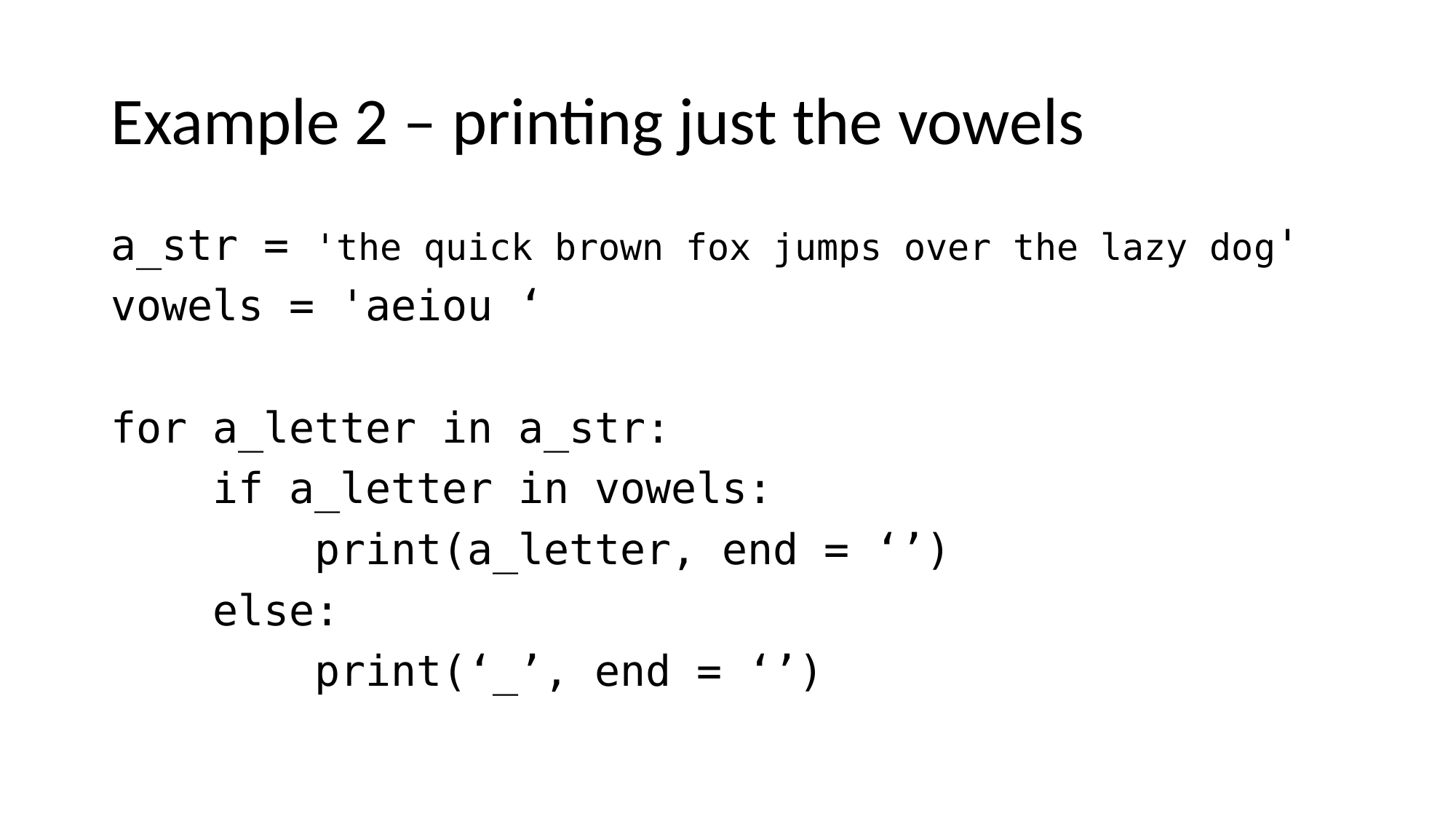

# Example 2 – printing just the vowels
a_str = 'the quick brown fox jumps over the lazy dog'
vowels = 'aeiou ‘

for a_letter in a_str:
    if a_letter in vowels:
        print(a_letter, end = ‘’)
    else:
        print(‘_’, end = ‘’)